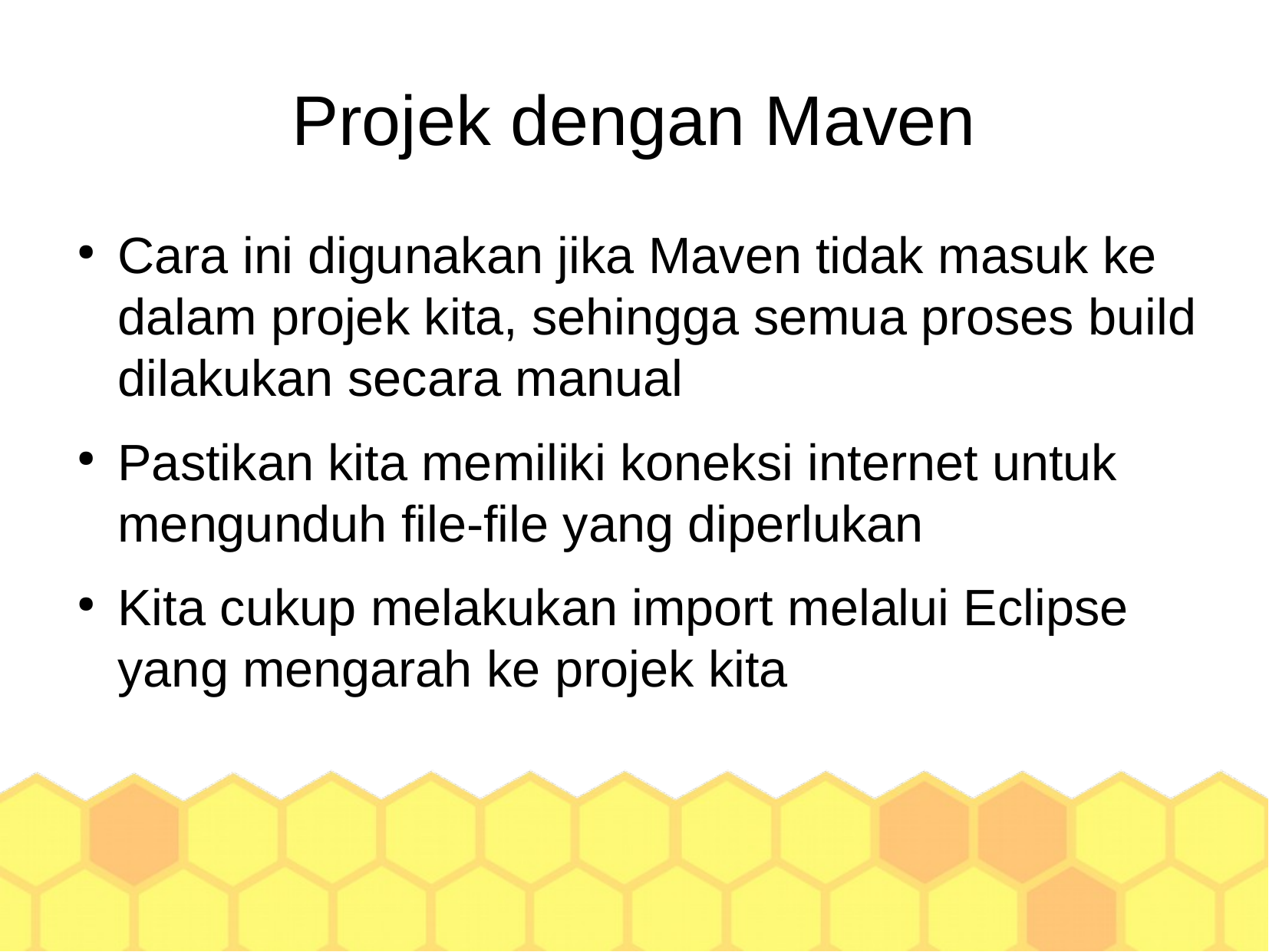

Projek dengan Maven
Cara ini digunakan jika Maven tidak masuk ke dalam projek kita, sehingga semua proses build dilakukan secara manual
Pastikan kita memiliki koneksi internet untuk mengunduh file-file yang diperlukan
Kita cukup melakukan import melalui Eclipse yang mengarah ke projek kita